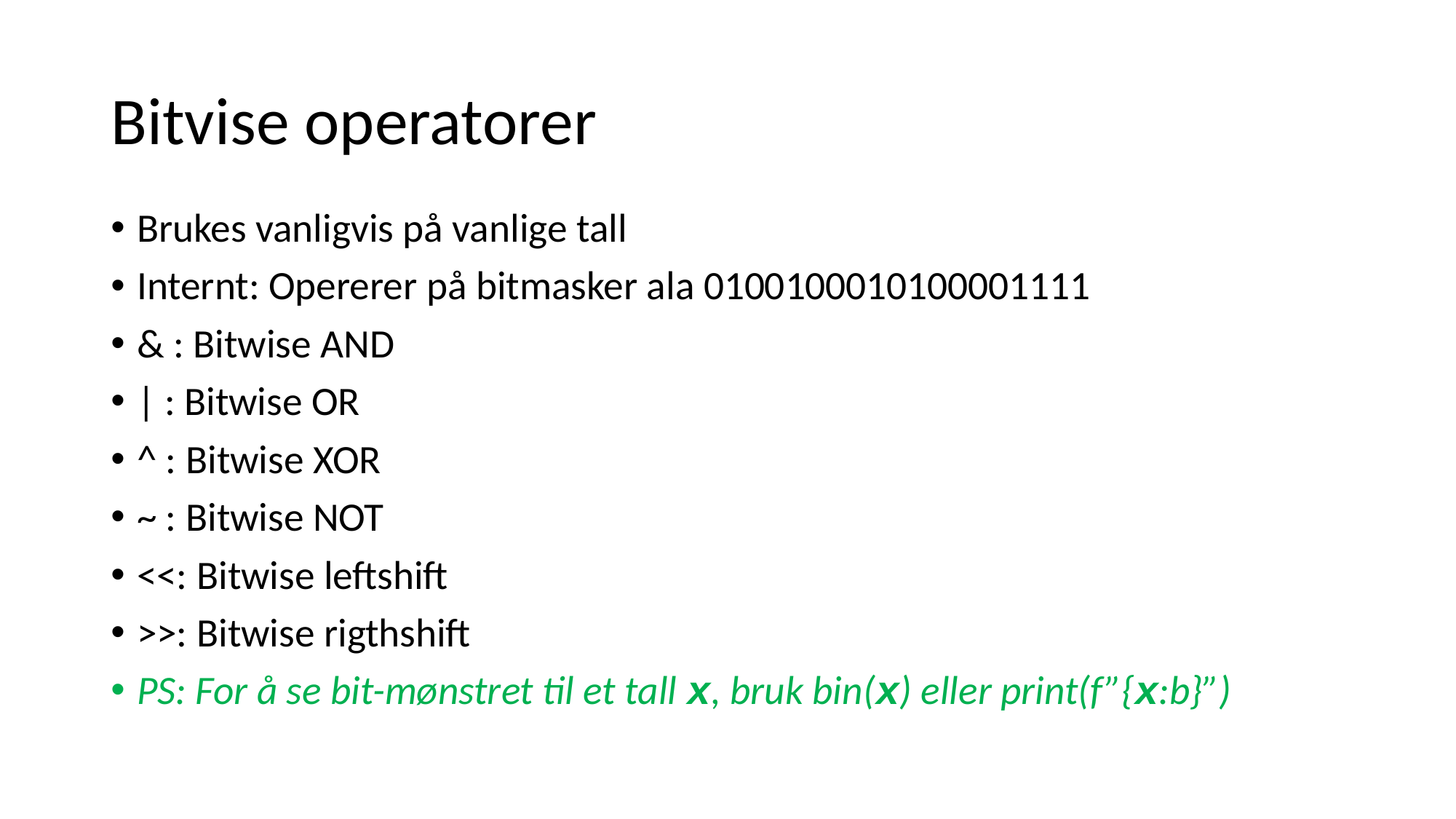

# Bitvise operatorer
Brukes vanligvis på vanlige tall
Internt: Opererer på bitmasker ala 0100100010100001111
& : Bitwise AND
| : Bitwise OR
^ : Bitwise XOR
~ : Bitwise NOT
<<: Bitwise leftshift
>>: Bitwise rigthshift
PS: For å se bit-mønstret til et tall x, bruk bin(x) eller print(f”{x:b}”)